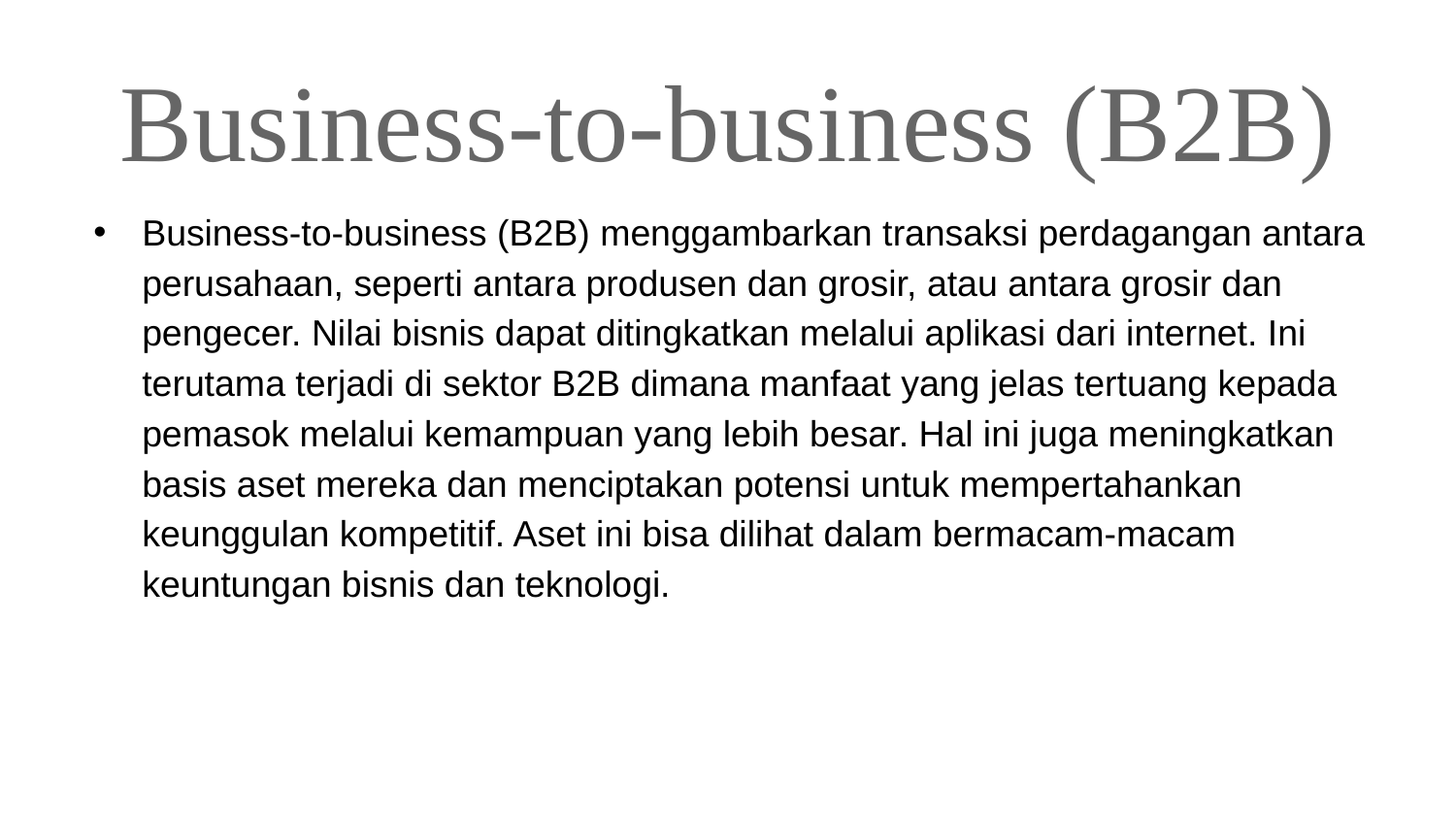

# Business-to-business (B2B)
Business-to-business (B2B) menggambarkan transaksi perdagangan antara perusahaan, seperti antara produsen dan grosir, atau antara grosir dan pengecer. Nilai bisnis dapat ditingkatkan melalui aplikasi dari internet. Ini terutama terjadi di sektor B2B dimana manfaat yang jelas tertuang kepada pemasok melalui kemampuan yang lebih besar. Hal ini juga meningkatkan basis aset mereka dan menciptakan potensi untuk mempertahankan keunggulan kompetitif. Aset ini bisa dilihat dalam bermacam-macam keuntungan bisnis dan teknologi.